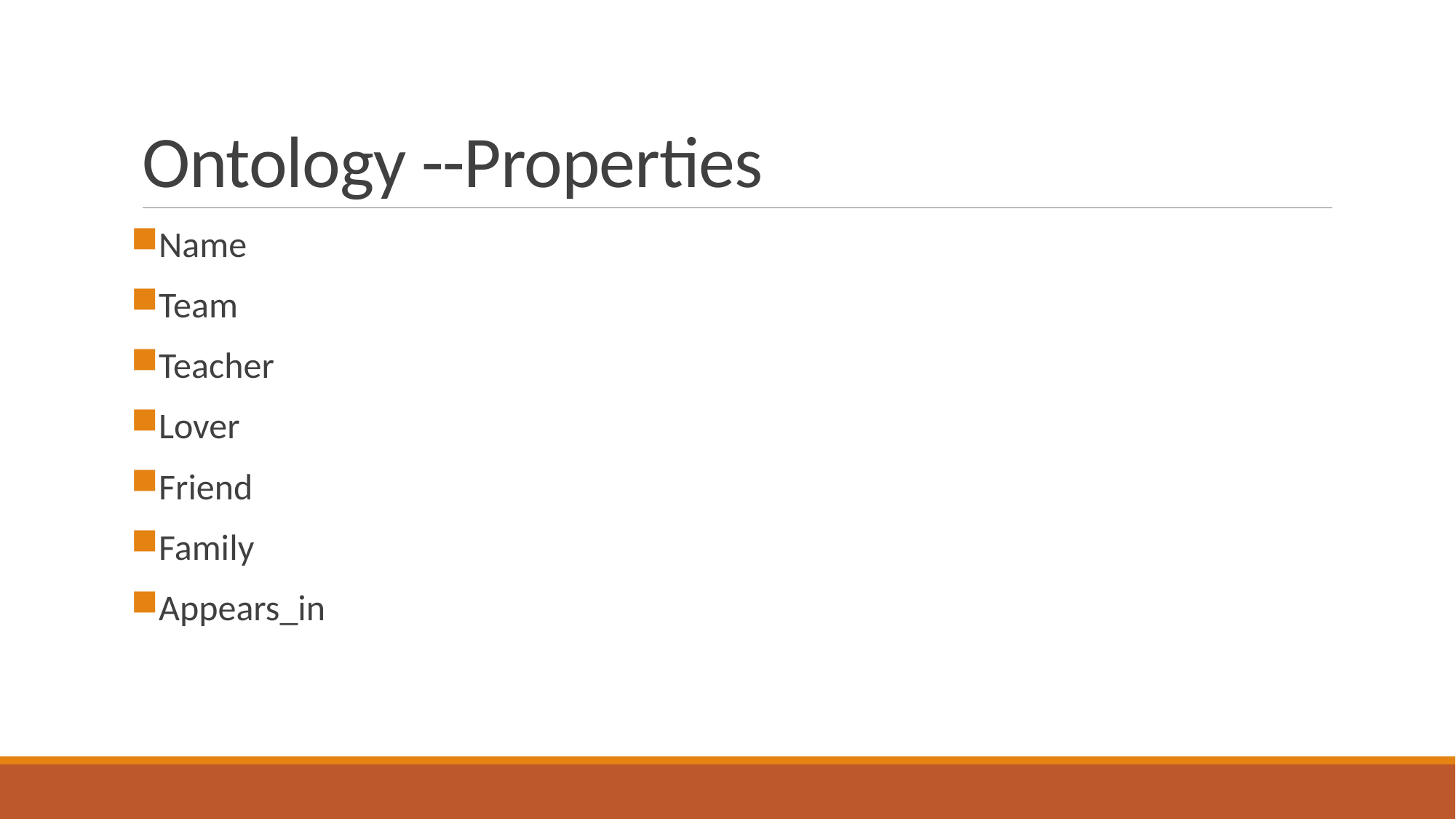

# Ontology --Properties
Name
Team
Teacher
Lover
Friend
Family
Appears_in